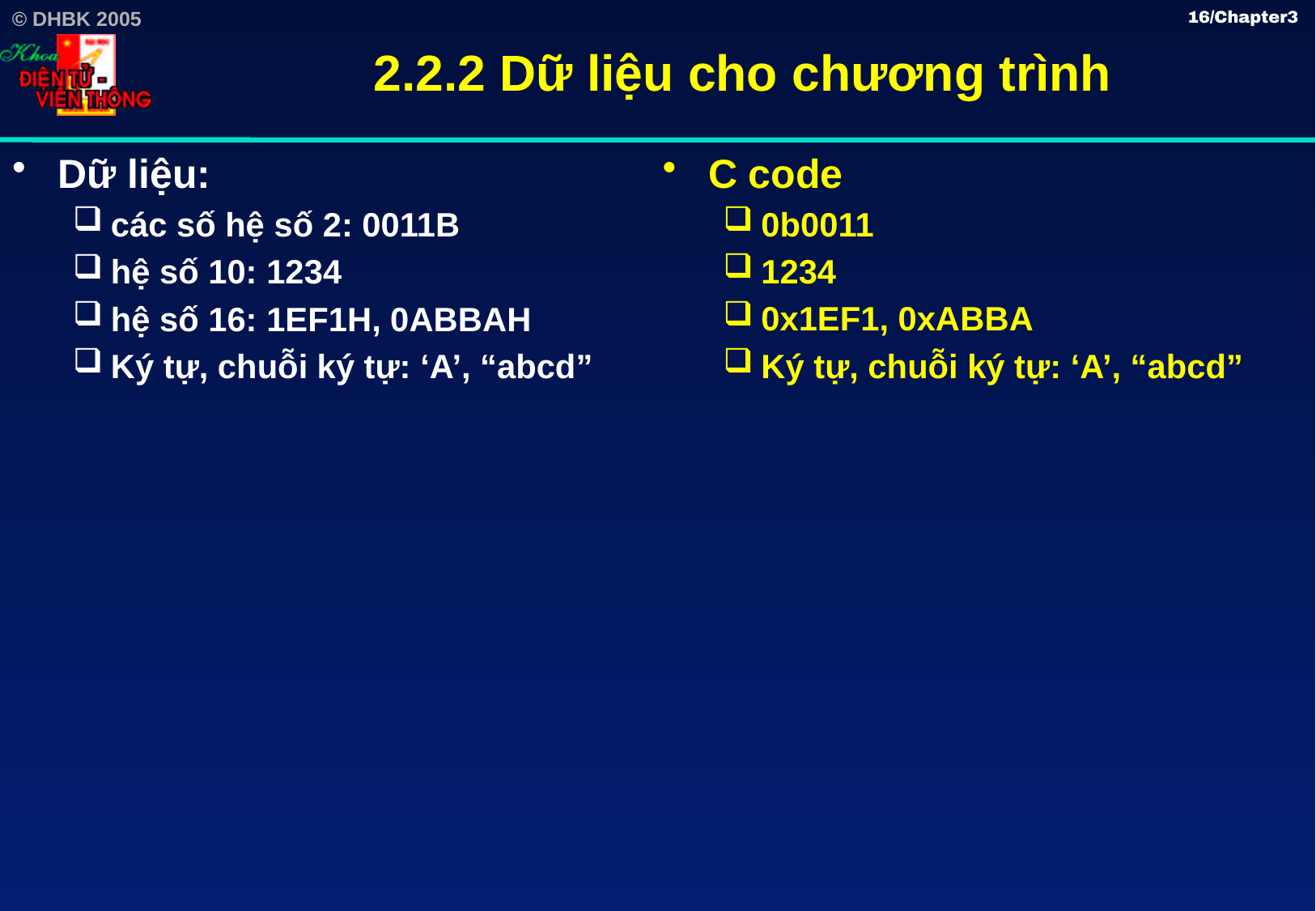

# 2.2.2 Dữ liệu cho chương trình
16/Chapter3
Dữ liệu:
các số hệ số 2: 0011B
hệ số 10: 1234
hệ số 16: 1EF1H, 0ABBAH
Ký tự, chuỗi ký tự: ‘A’, “abcd”

C code
0b0011
1234
0x1EF1, 0xABBA
Ký tự, chuỗi ký tự: ‘A’, “abcd”